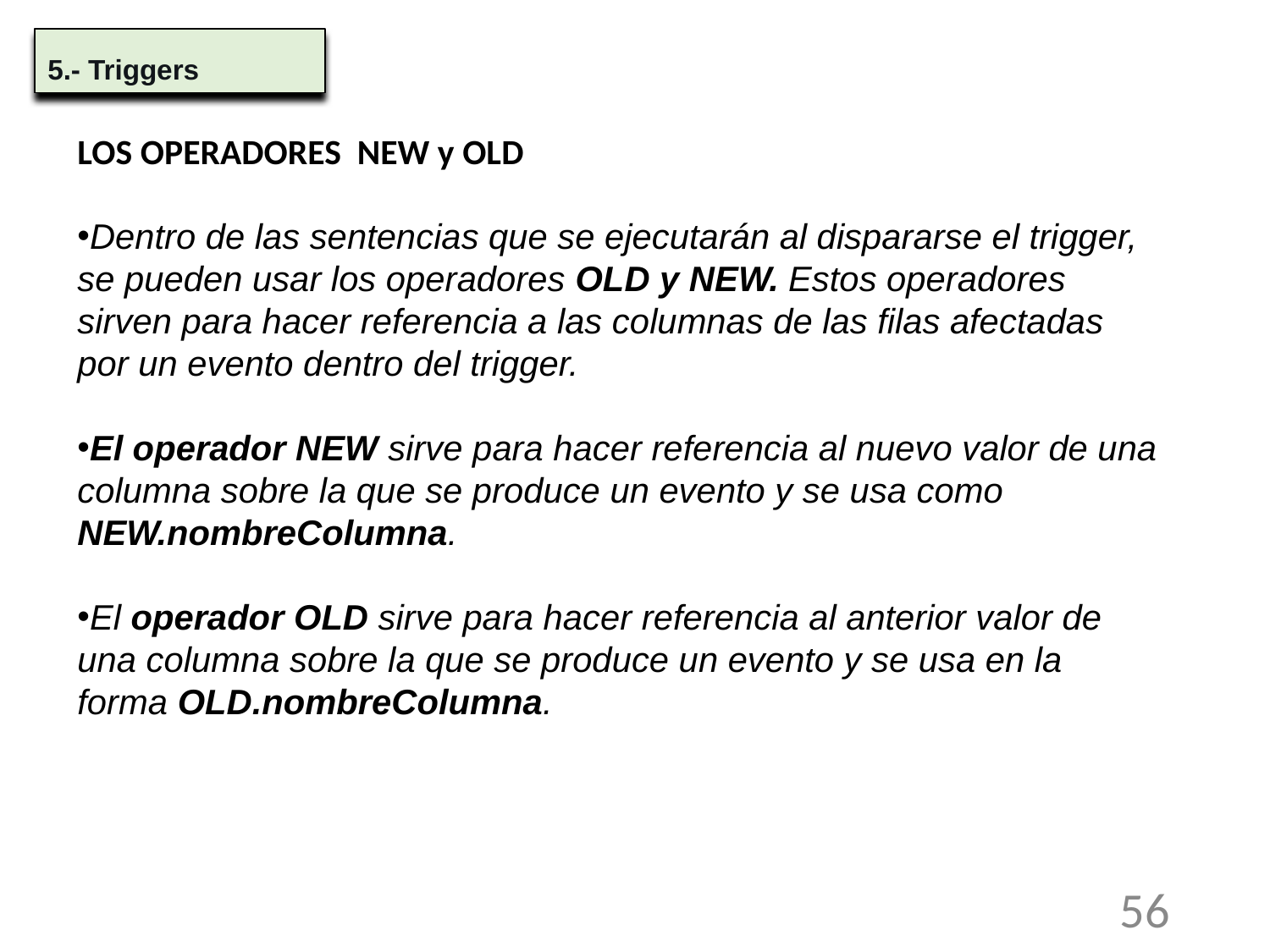

5.- Triggers
LOS OPERADORES  NEW y OLD

Dentro de las sentencias que se ejecutarán al dispararse el trigger, se pueden usar los operadores OLD y NEW. Estos operadores sirven para hacer referencia a las columnas de las filas afectadas por un evento dentro del trigger.

El operador NEW sirve para hacer referencia al nuevo valor de una columna sobre la que se produce un evento y se usa como NEW.nombreColumna.

El operador OLD sirve para hacer referencia al anterior valor de una columna sobre la que se produce un evento y se usa en la forma OLD.nombreColumna.
56